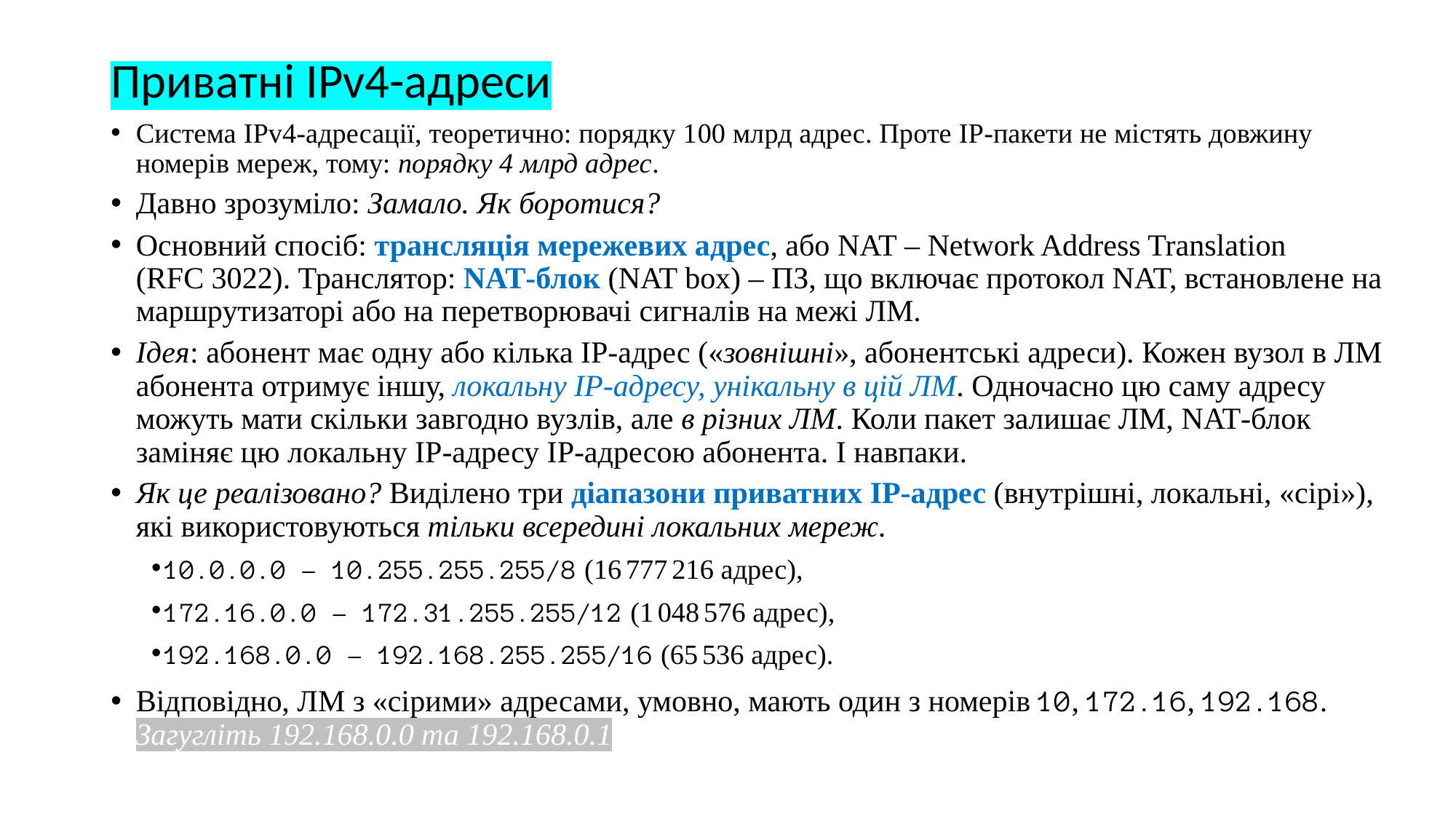

# Приватні IPv4-адреси
Система IPv4-адресації, теоретично: порядку 100 млрд адрес. Проте IP-пакети не містять довжину номерів мереж, тому: порядку 4 млрд адрес.
Давно зрозуміло: Замало. Як боротися?
Основний спосіб: трансляція мережевих адрес, або NAT – Network Address Translation (RFC 3022). Транслятор: NAT-блок (NAT box) – ПЗ, що включає протокол NAT, встановлене на маршрутизаторі або на перетворювачі сигналів на межі ЛМ.
Ідея: абонент має одну або кілька IP-адрес («зовнішні», абонентські адреси). Кожен вузол в ЛМ абонента отримує іншу, локальну IP-адресу, унікальну в цій ЛМ. Одночасно цю саму адресу можуть мати скільки завгодно вузлів, але в різних ЛМ. Коли пакет залишає ЛМ, NAT-блок заміняє цю локальну IP-адресу IP-адресою абонента. І навпаки.
Як це реалізовано? Виділено три діапазони приватних IP-адрес (внутрішні, локальні, «сірі»), які використовуються тільки всередині локальних мереж.
10.0.0.0 – 10.255.255.255/8 (16 777 216 адрес),
172.16.0.0 – 172.31.255.255/12 (1 048 576 адрес),
192.168.0.0 – 192.168.255.255/16 (65 536 адрес).
Відповідно, ЛМ з «сірими» адресами, умовно, мають один з номерів 10, 172.16, 192.168.    Загугліть 192.168.0.0 та 192.168.0.1